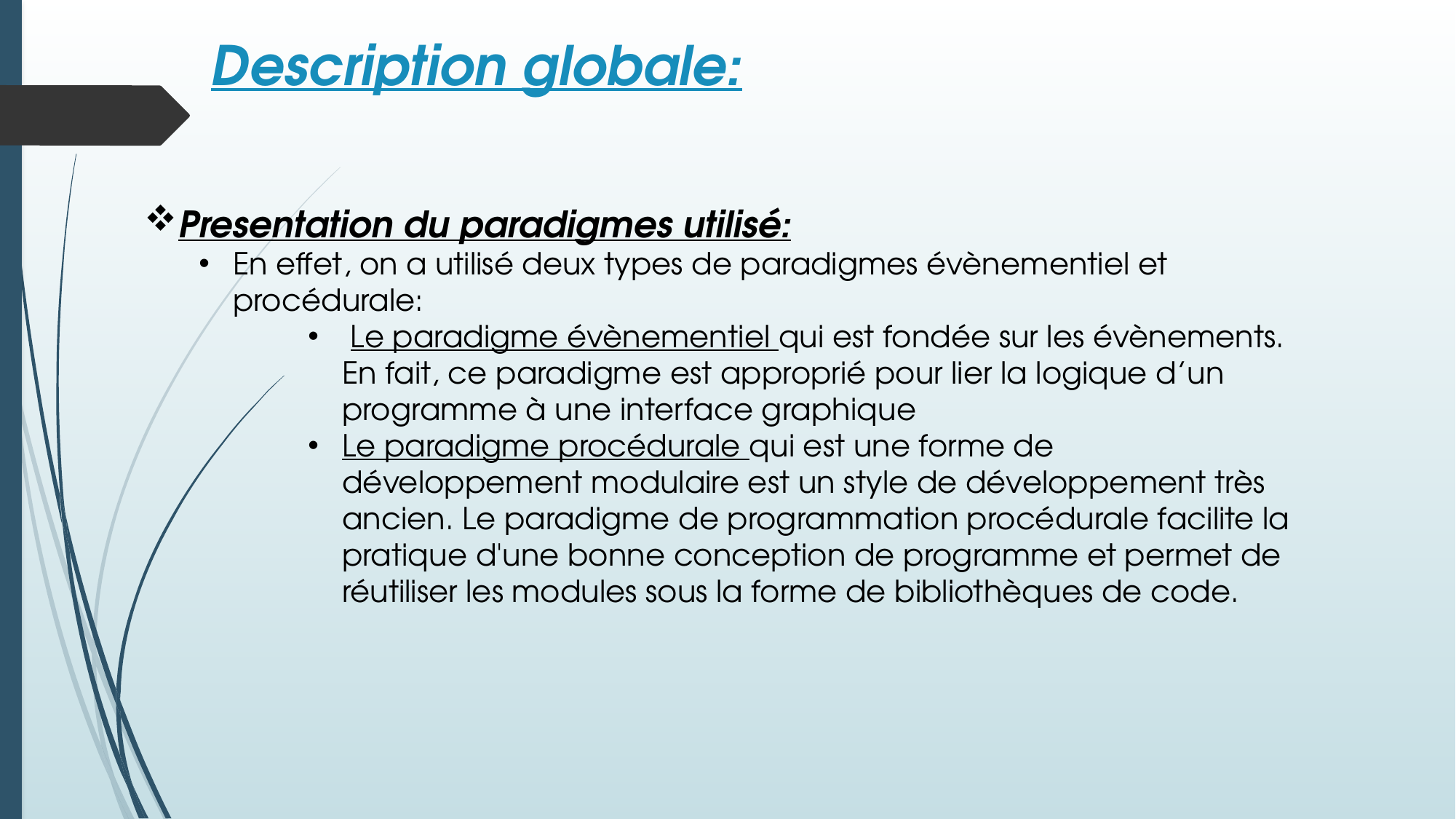

Description globale:
Presentation du paradigmes utilisé:
En effet, on a utilisé deux types de paradigmes évènementiel et procédurale:
 Le paradigme évènementiel qui est fondée sur les évènements. En fait, ce paradigme est approprié pour lier la logique d’un programme à une interface graphique
Le paradigme procédurale qui est une forme de développement modulaire est un style de développement très ancien. Le paradigme de programmation procédurale facilite la pratique d'une bonne conception de programme et permet de réutiliser les modules sous la forme de bibliothèques de code.